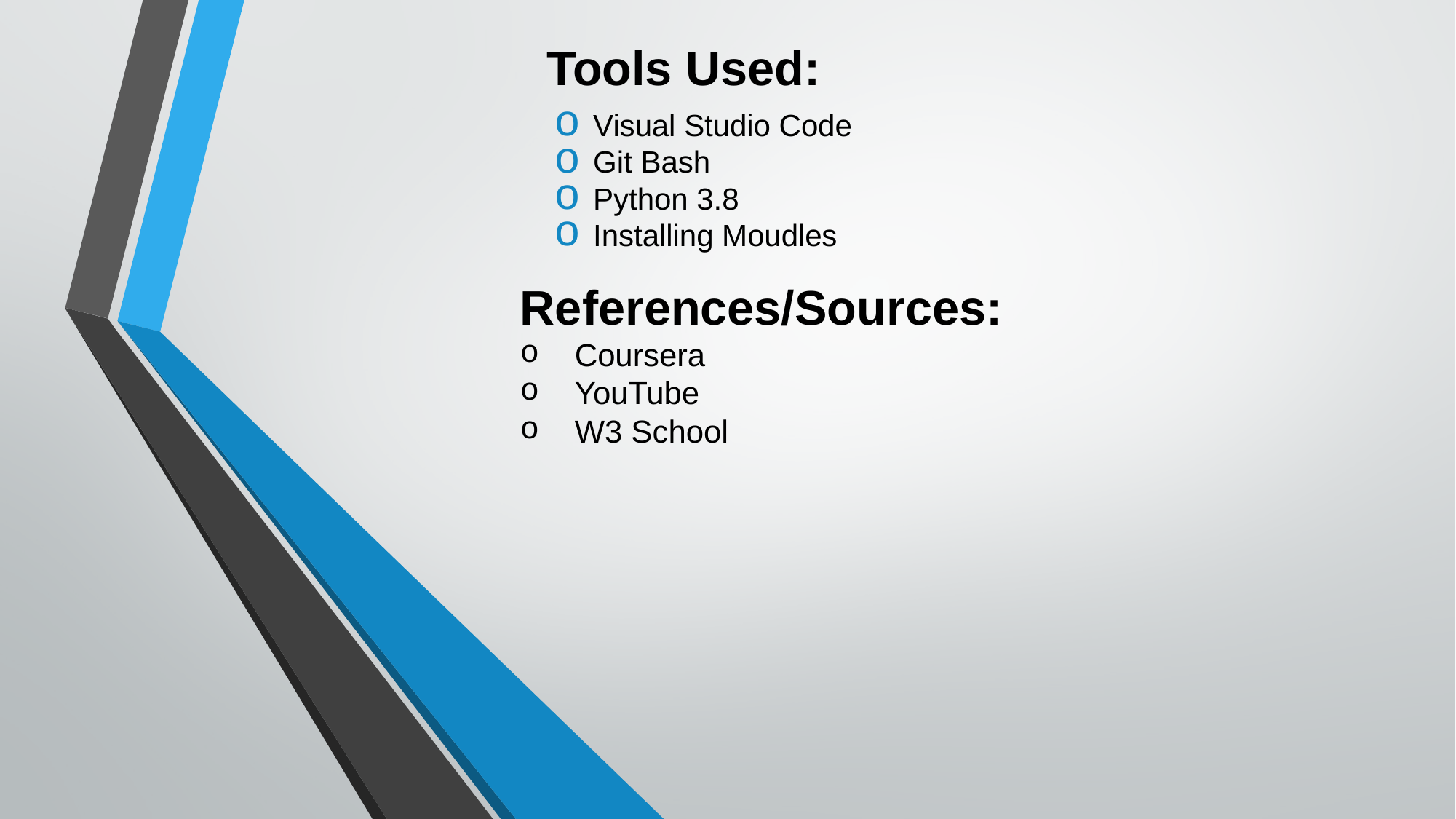

# Tools Used:
Visual Studio Code
Git Bash
Python 3.8
Installing Moudles
References/Sources:
Coursera
YouTube
W3 School